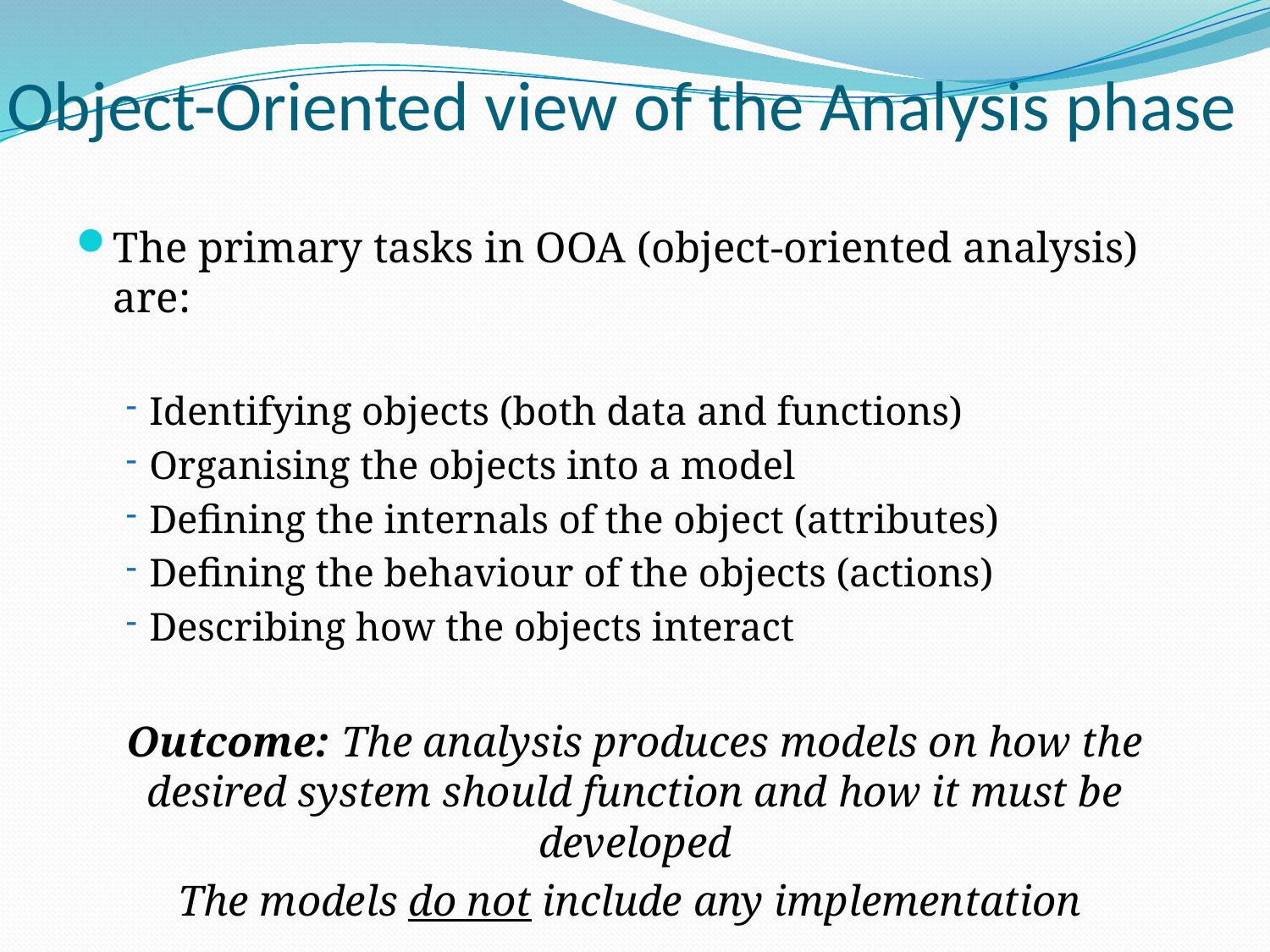

# Object-Oriented view of the Analysis phase

The primary tasks in OOA (object-oriented analysis) are:

Identifying objects (both data and functions)
Organising the objects into a model
Defining the internals of the object (attributes)
Defining the behaviour of the objects (actions)
Describing how the objects interact

Outcome: The analysis produces models on how the desired system should function and how it must be developed
The models do not include any implementation